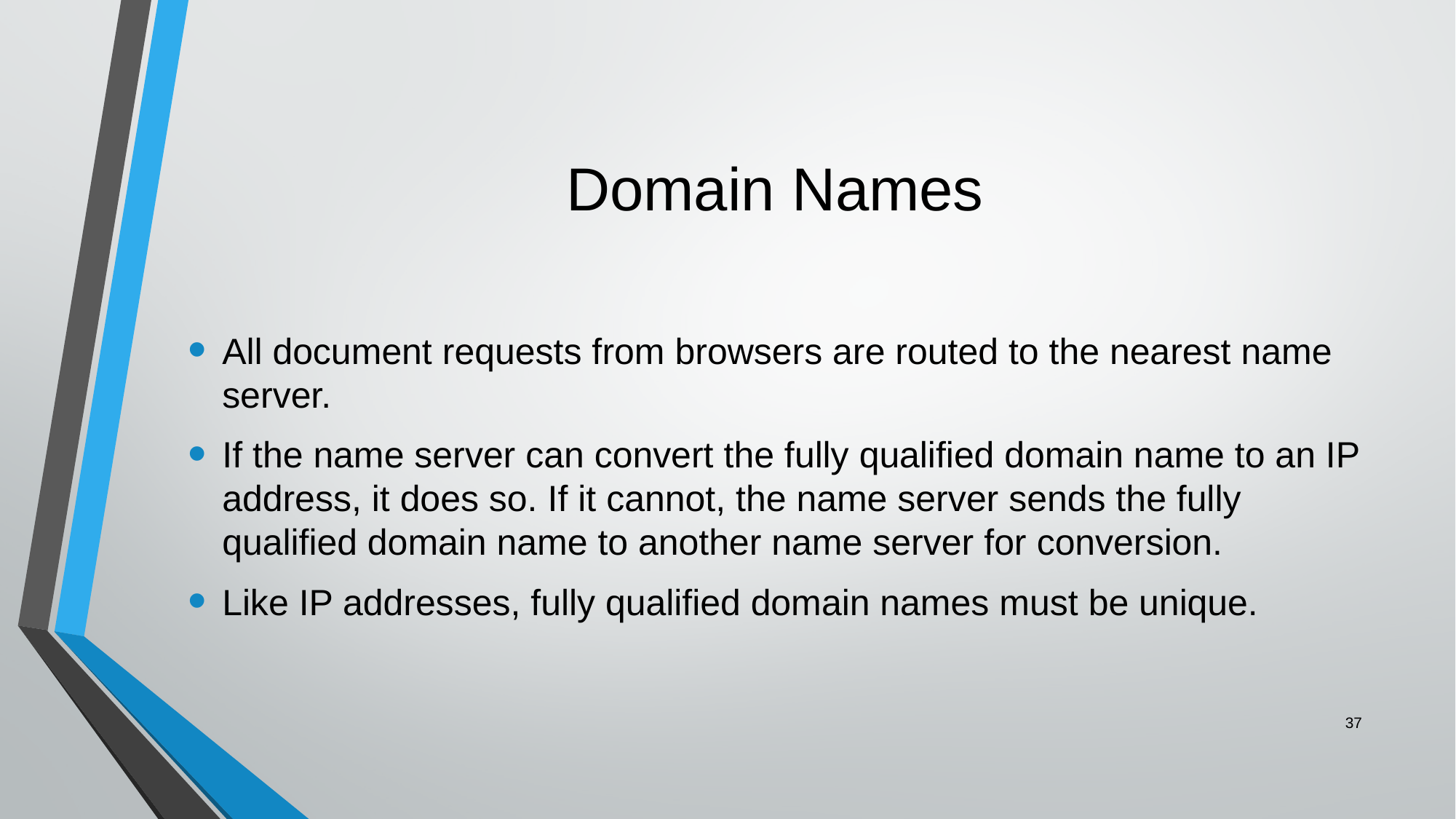

# Domain Names
All document requests from browsers are routed to the nearest name server.
If the name server can convert the fully qualified domain name to an IP address, it does so. If it cannot, the name server sends the fully qualified domain name to another name server for conversion.
Like IP addresses, fully qualified domain names must be unique.

37